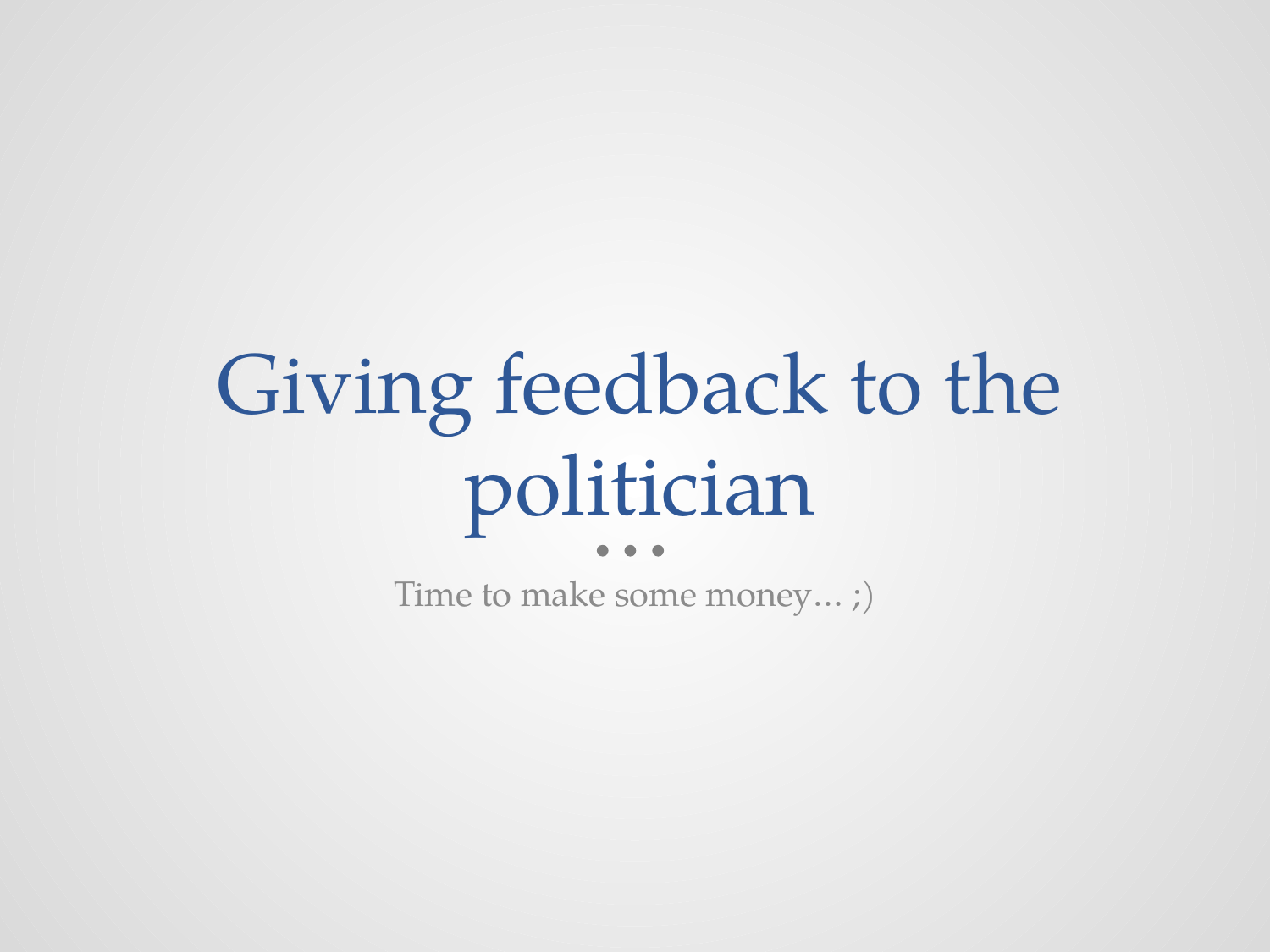

# Giving feedback to the politician
Time to make some money… ;)